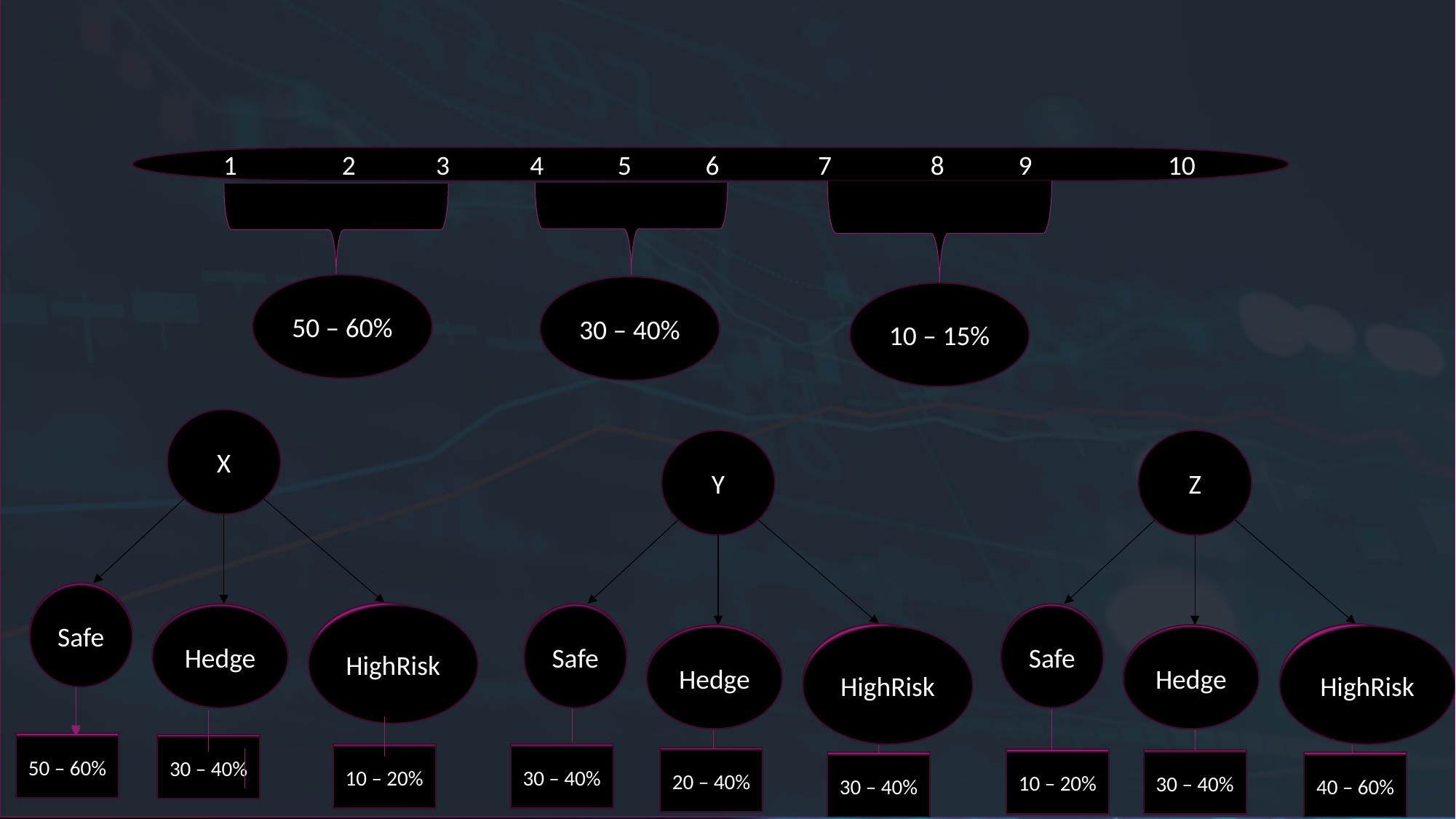

1                 2             3             4            5            6                7                8            9                      10
50 – 60%
30 – 40%
10 – 15%
X
Y
Z
Safe
Safe
HigRisk
Safe
Safe
Hedge
HighRisk
Safe
Safe
Hedge
HigRisk
HigRisk
Hedge
Hedge
HighRisk
HighRisk
Hedge
Hedge
50 – 60%
50 – 60%
50 – 60%
30 – 40%
50 – 60%
50 – 60%
10 – 20%
30 – 40%
50 – 60%
50 – 60%
50 – 60%
20 – 40%
10 – 20%
30 – 40%
50 – 60%
50 – 60%
30 – 40%
40 – 60%